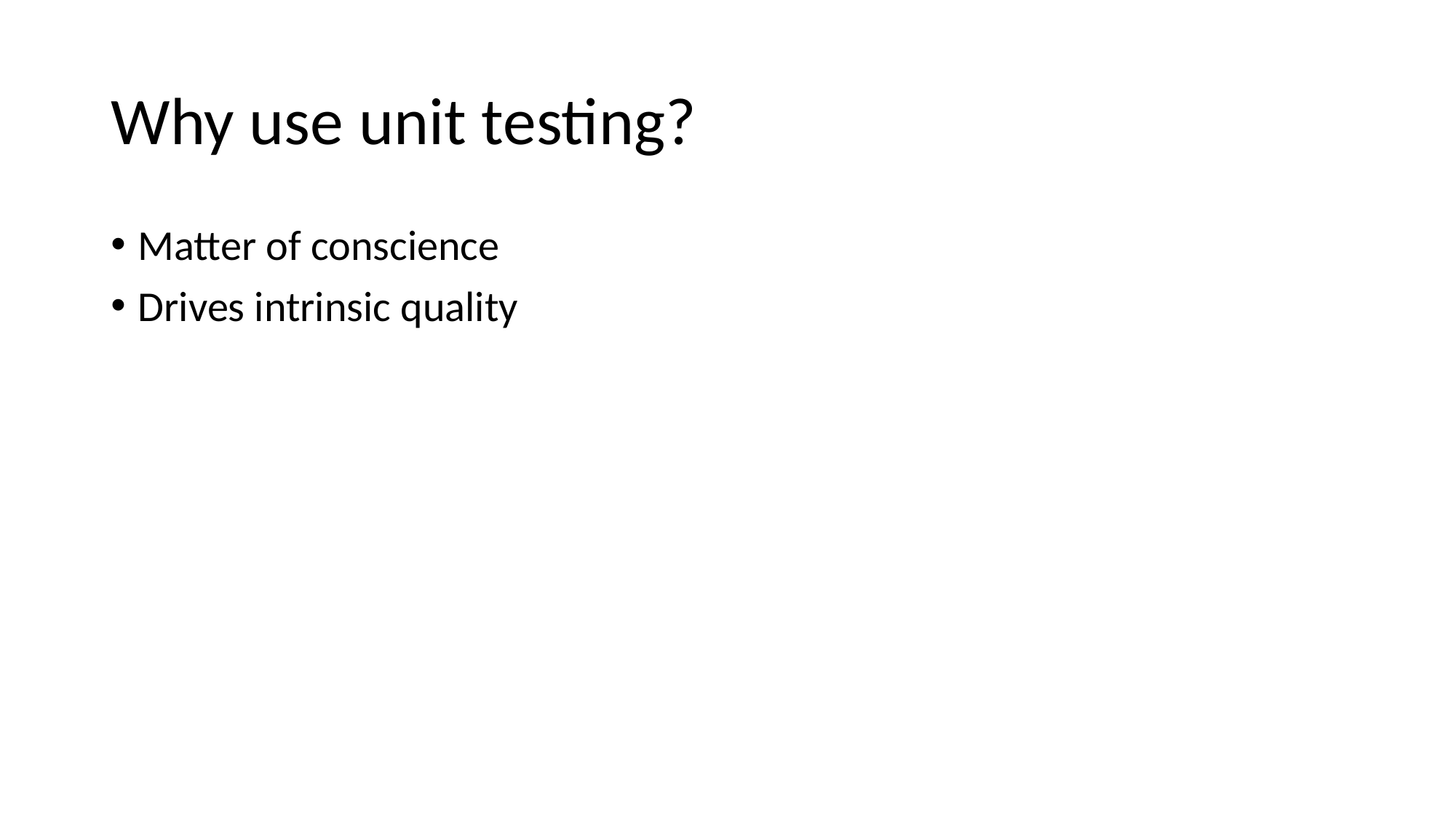

# Why use unit testing?
Matter of conscience
Drives intrinsic quality